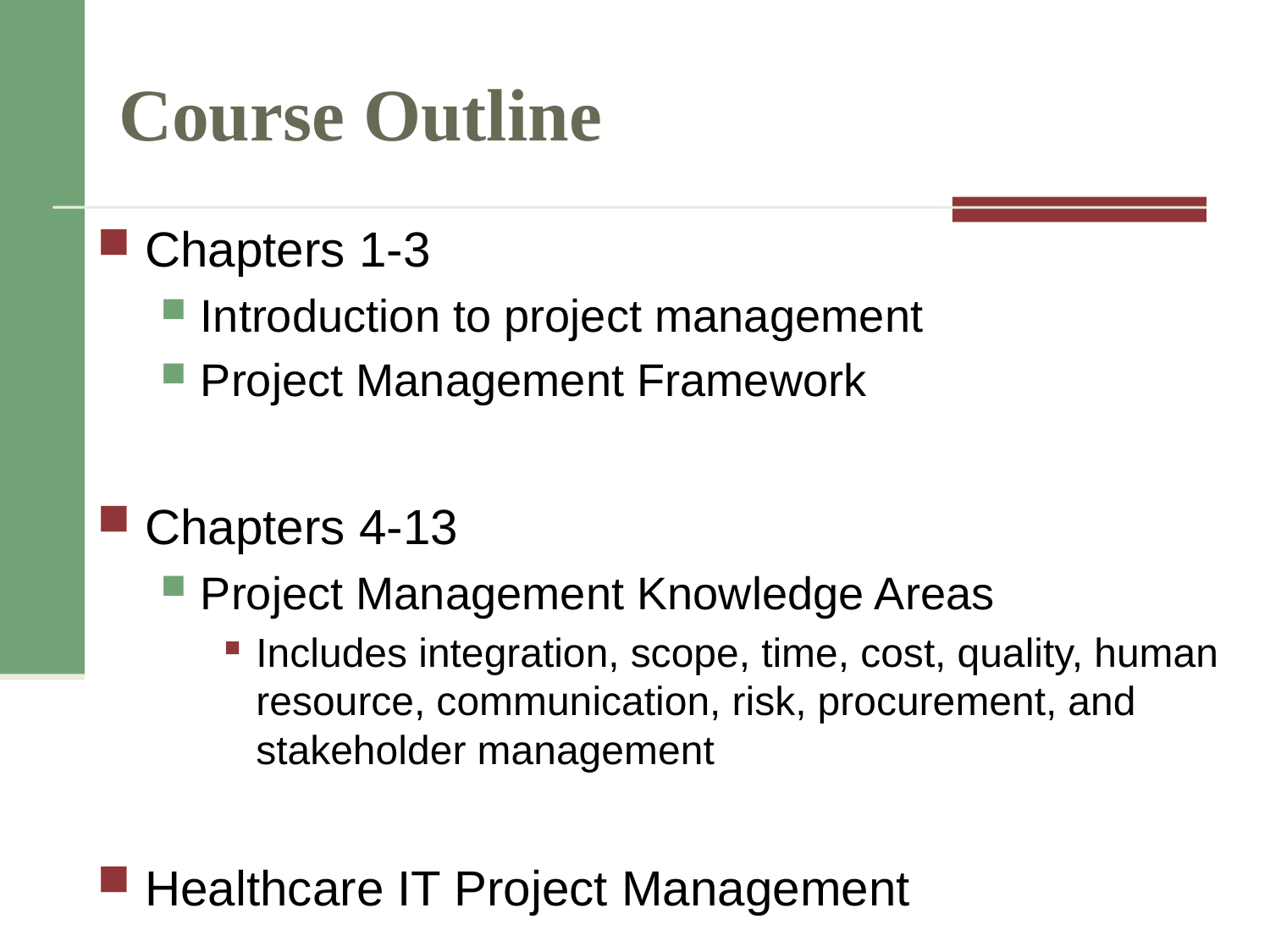

# Course Outline
Chapters 1-3
Introduction to project management
Project Management Framework

Chapters 4-13
Project Management Knowledge Areas
Includes integration, scope, time, cost, quality, human resource, communication, risk, procurement, and stakeholder management

Healthcare IT Project Management